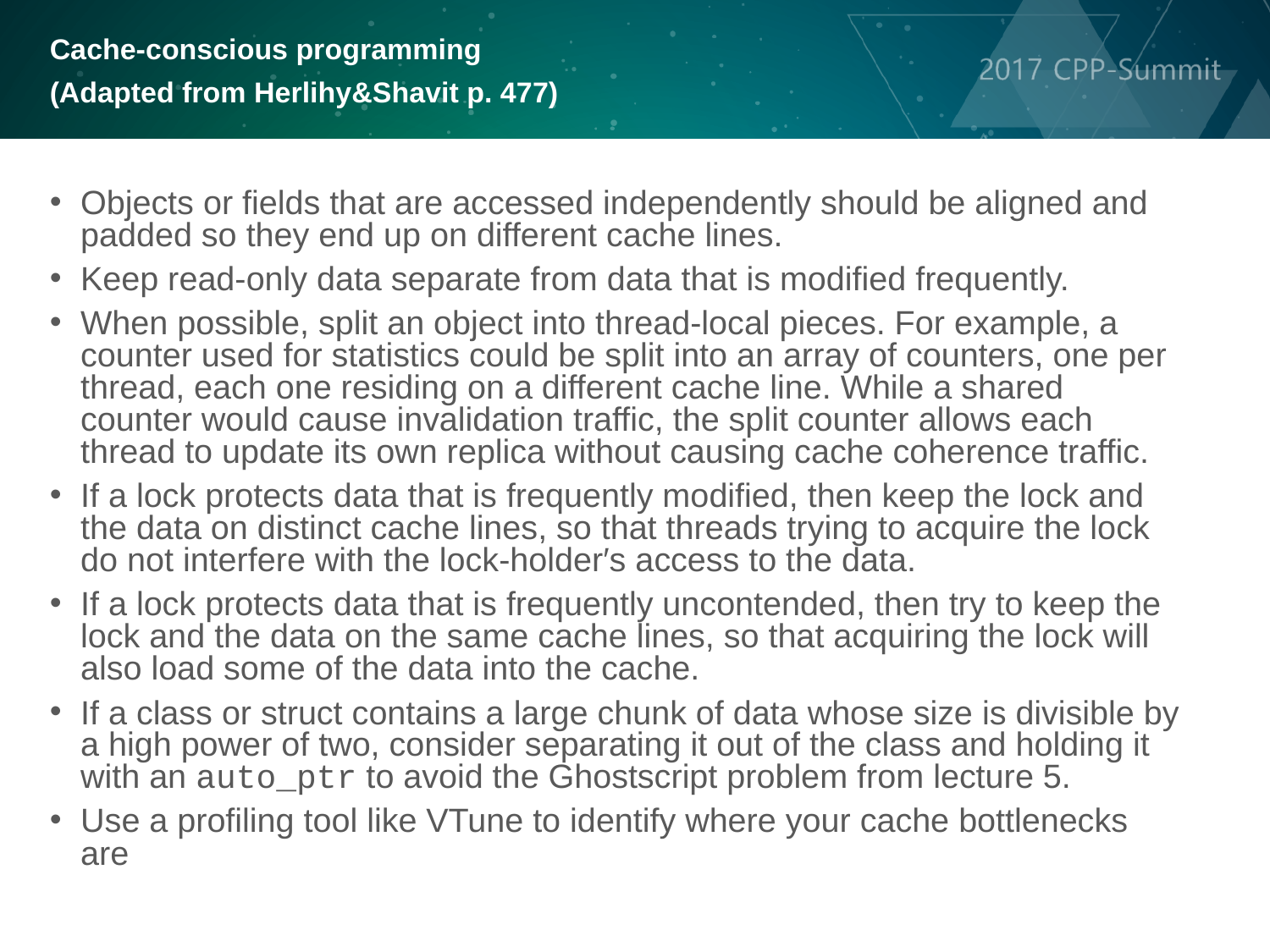

Cache-conscious programming
(Adapted from Herlihy&Shavit p. 477)
Objects or fields that are accessed independently should be aligned and padded so they end up on different cache lines.
Keep read-only data separate from data that is modified frequently.
When possible, split an object into thread-local pieces. For example, a counter used for statistics could be split into an array of counters, one per thread, each one residing on a different cache line. While a shared counter would cause invalidation traffic, the split counter allows each thread to update its own replica without causing cache coherence traffic.
If a lock protects data that is frequently modified, then keep the lock and the data on distinct cache lines, so that threads trying to acquire the lock do not interfere with the lock-holder′s access to the data.
If a lock protects data that is frequently uncontended, then try to keep the lock and the data on the same cache lines, so that acquiring the lock will also load some of the data into the cache.
If a class or struct contains a large chunk of data whose size is divisible by a high power of two, consider separating it out of the class and holding it with an auto_ptr to avoid the Ghostscript problem from lecture 5.
Use a profiling tool like VTune to identify where your cache bottlenecks are